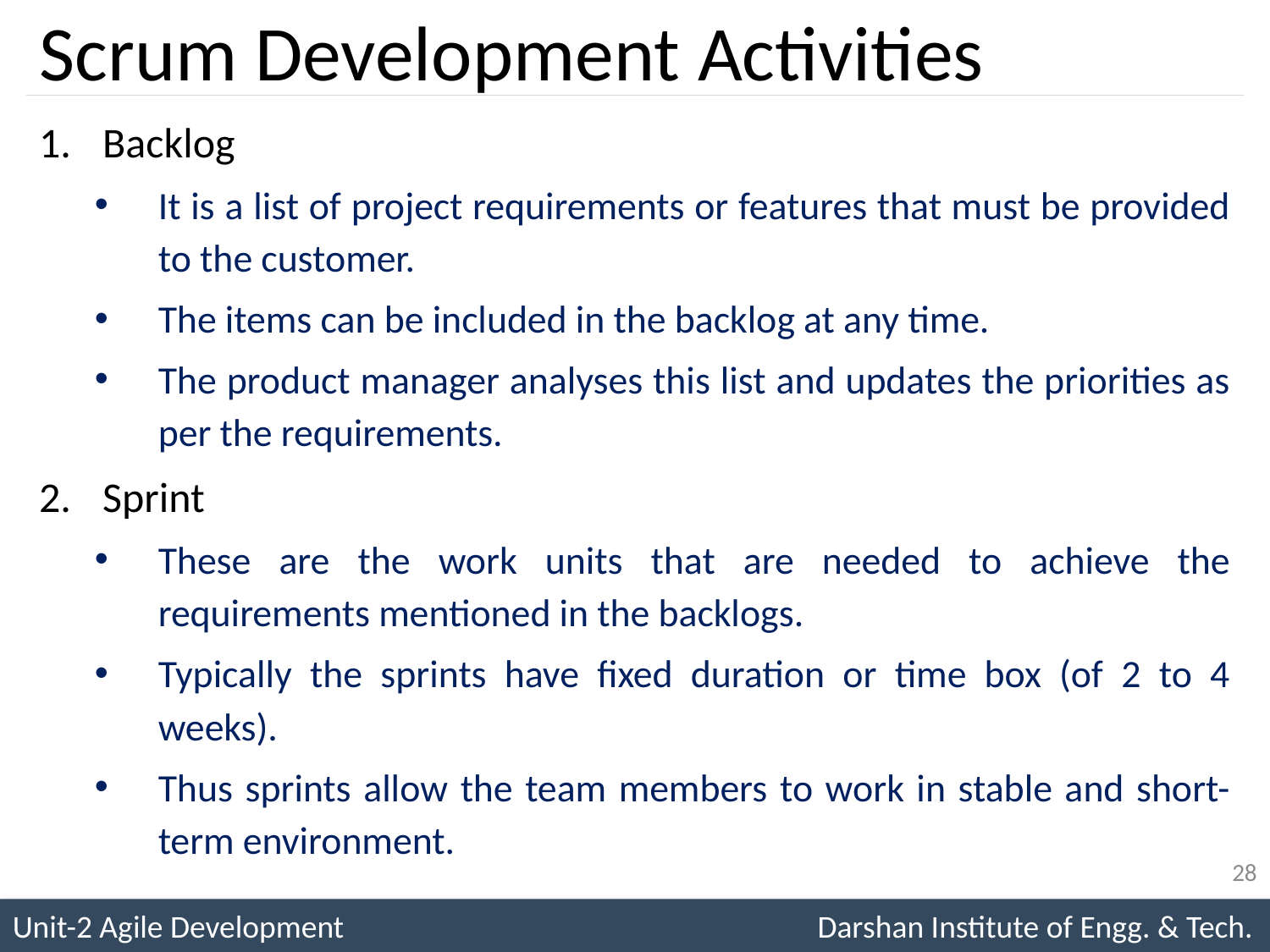

# Scrum Development Activities
Backlog
It is a list of project requirements or features that must be provided to the customer.
The items can be included in the backlog at any time.
The product manager analyses this list and updates the priorities as per the requirements.
Sprint
These are the work units that are needed to achieve the requirements mentioned in the backlogs.
Typically the sprints have fixed duration or time box (of 2 to 4 weeks).
Thus sprints allow the team members to work in stable and short-term environment.
28